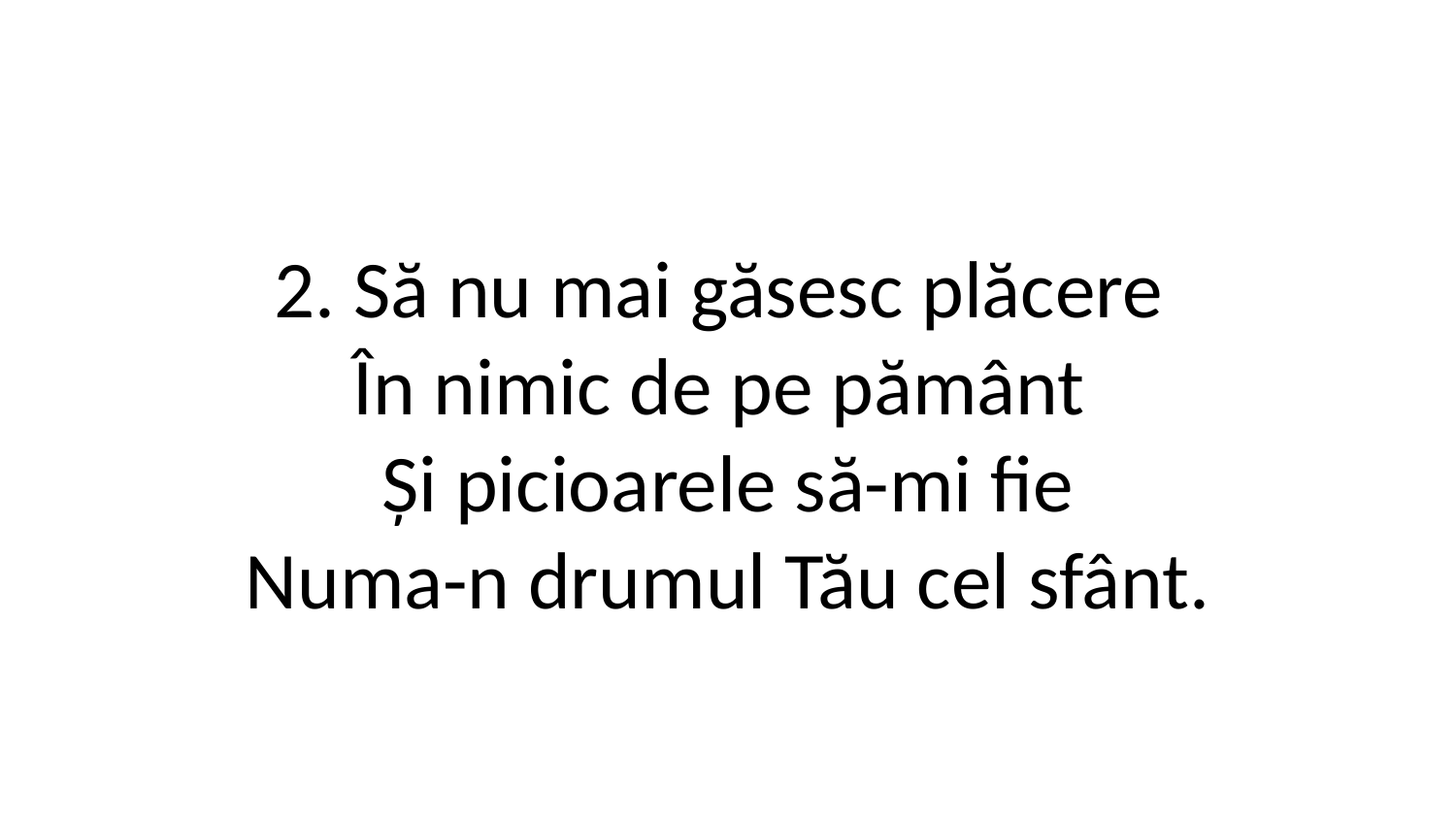

2. Să nu mai găsesc plăcere
În nimic de pe pământ
Și picioarele să-mi fie
Numa-n drumul Tău cel sfânt.